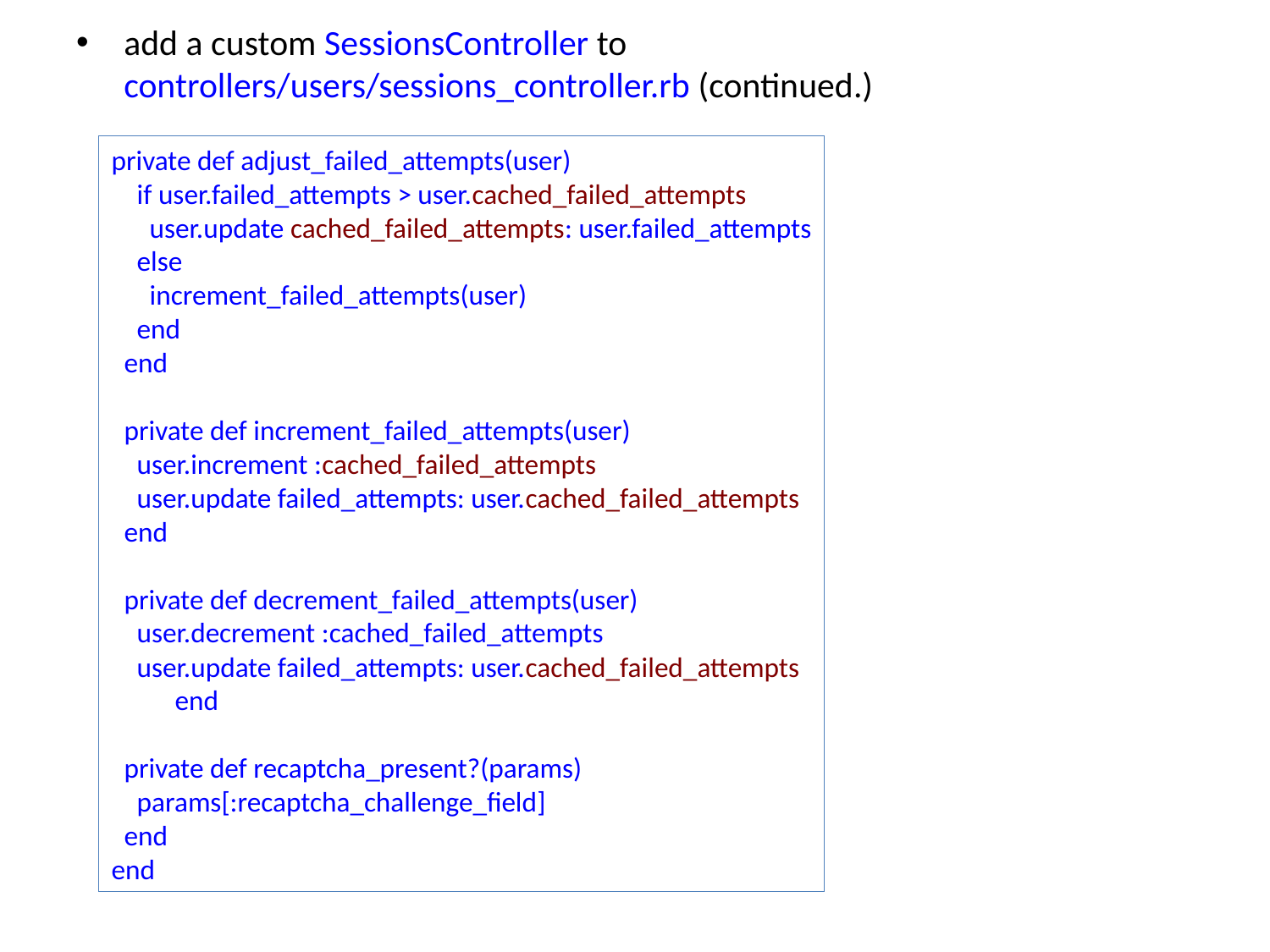

add a custom SessionsController to controllers/users/sessions_controller.rb (continued.)
private def adjust_failed_attempts(user)
    if user.failed_attempts > user.cached_failed_attempts
      user.update cached_failed_attempts: user.failed_attempts
    else
      increment_failed_attempts(user)
    end
  end

  private def increment_failed_attempts(user)
    user.increment :cached_failed_attempts
    user.update failed_attempts: user.cached_failed_attempts
  end

  private def decrement_failed_attempts(user)
    user.decrement :cached_failed_attempts
    user.update failed_attempts: user.cached_failed_attempts
          end

  private def recaptcha_present?(params)
    params[:recaptcha_challenge_field]
  end
end